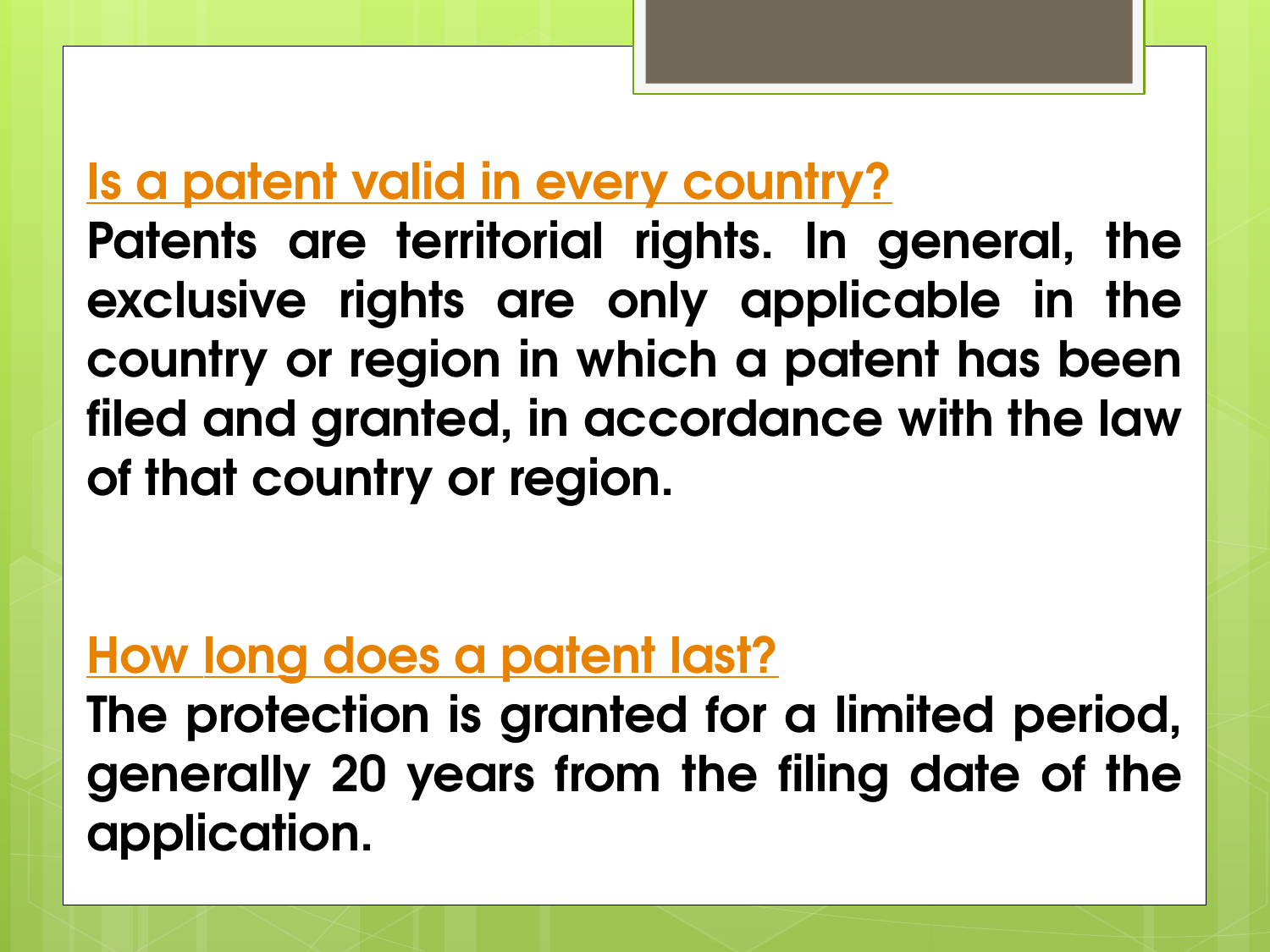

Is a patent valid in every country?
Patents are territorial rights. In general, the exclusive rights are only applicable in the country or region in which a patent has been filed and granted, in accordance with the law of that country or region.

How long does a patent last?
The protection is granted for a limited period, generally 20 years from the filing date of the application.